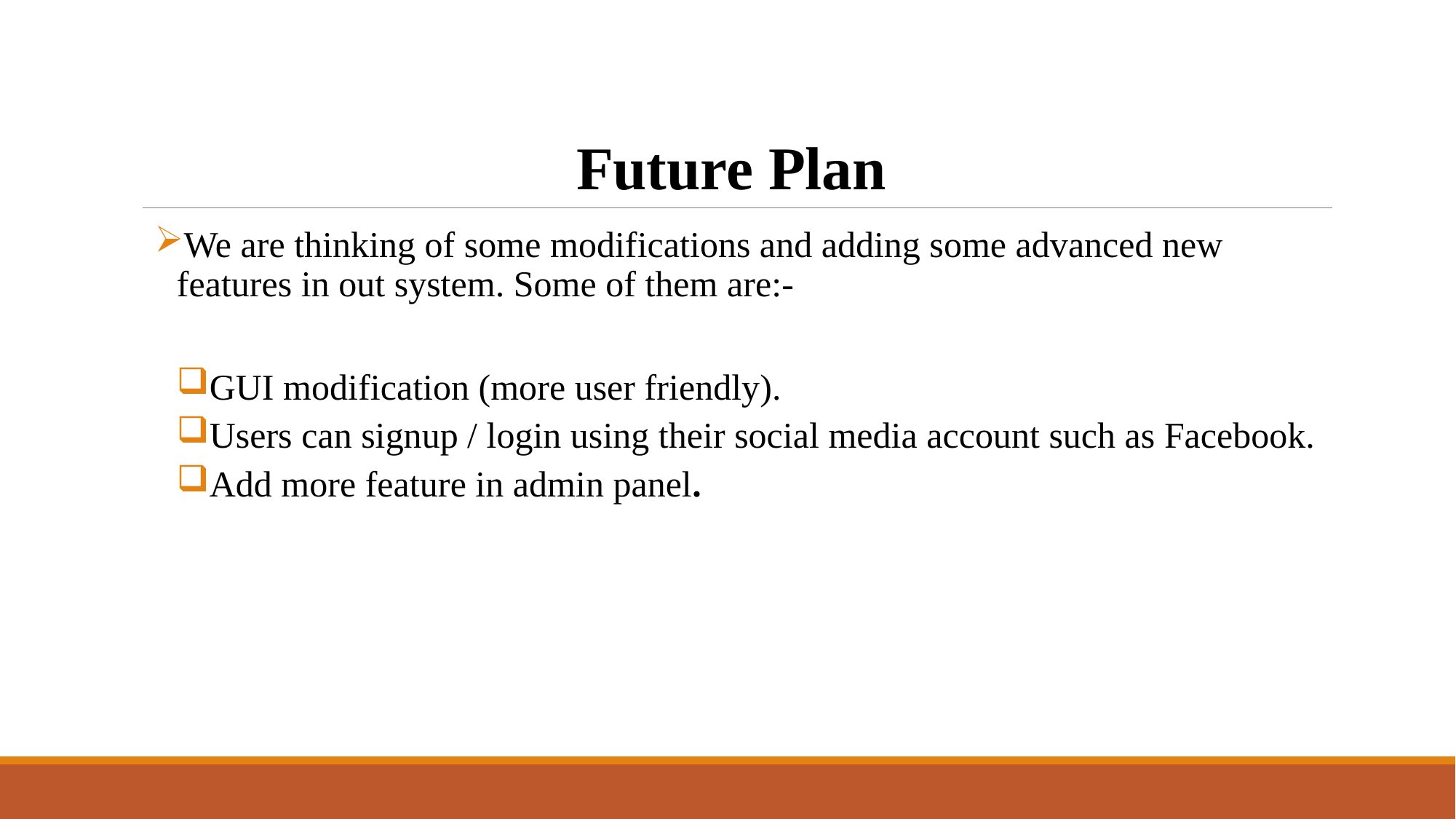

# Future Plan
We are thinking of some modifications and adding some advanced new features in out system. Some of them are:-

GUI modification (more user friendly).
Users can signup / login using their social media account such as Facebook.
Add more feature in admin panel.